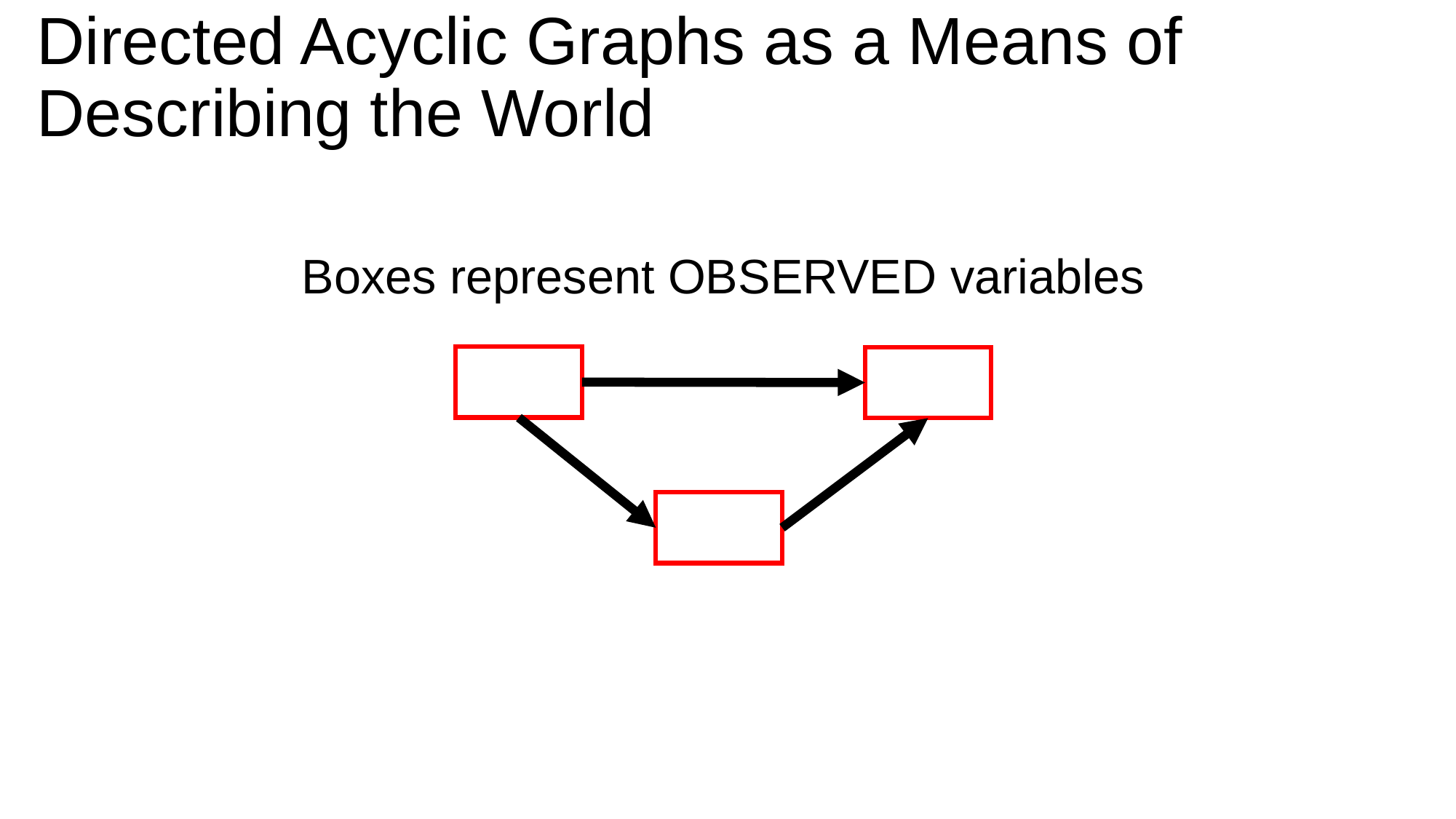

# Directed Acyclic Graphs as a Means of Describing the World
Boxes represent OBSERVED variables